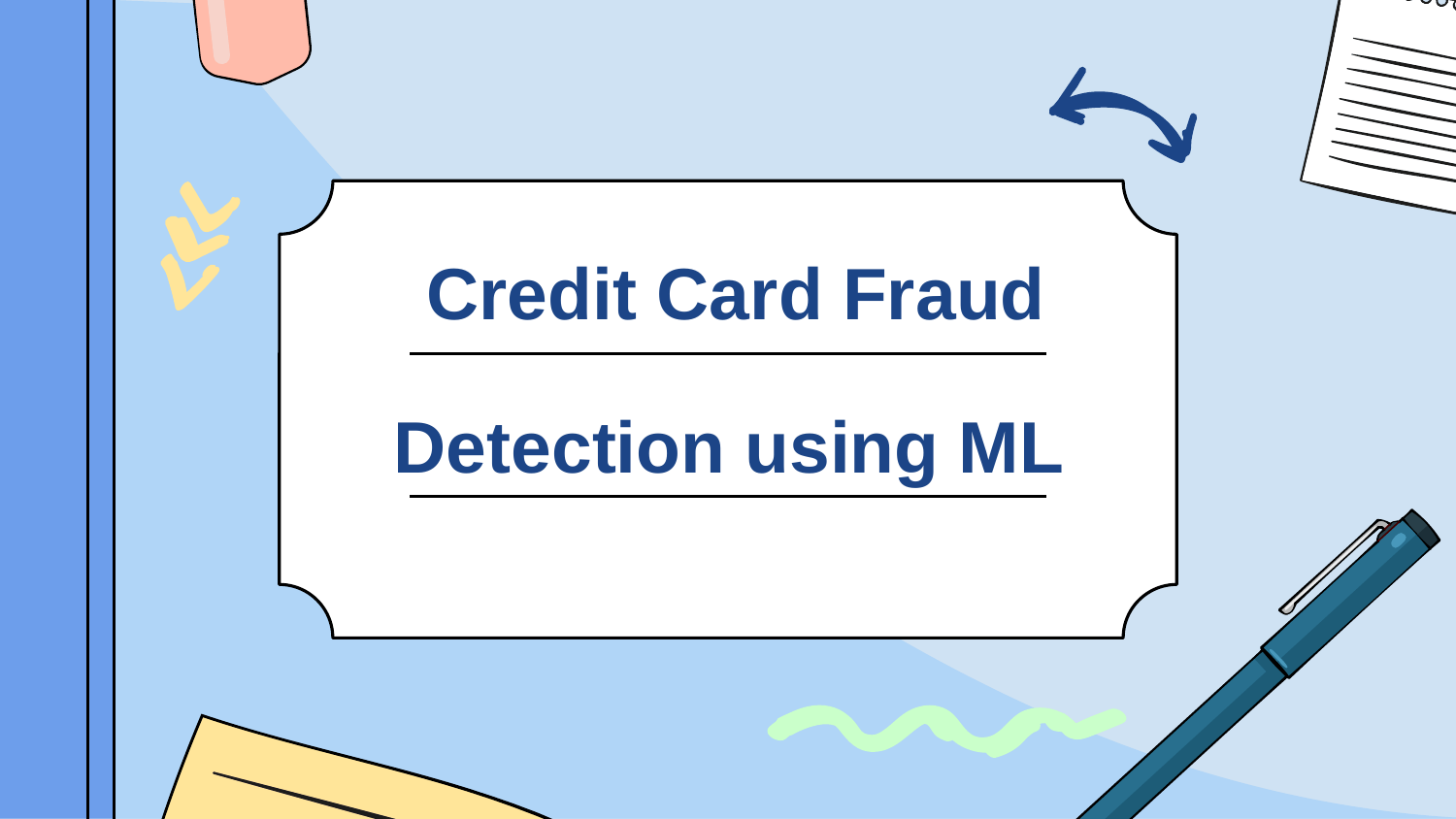

# Credit Card Fraud

Detection using ML